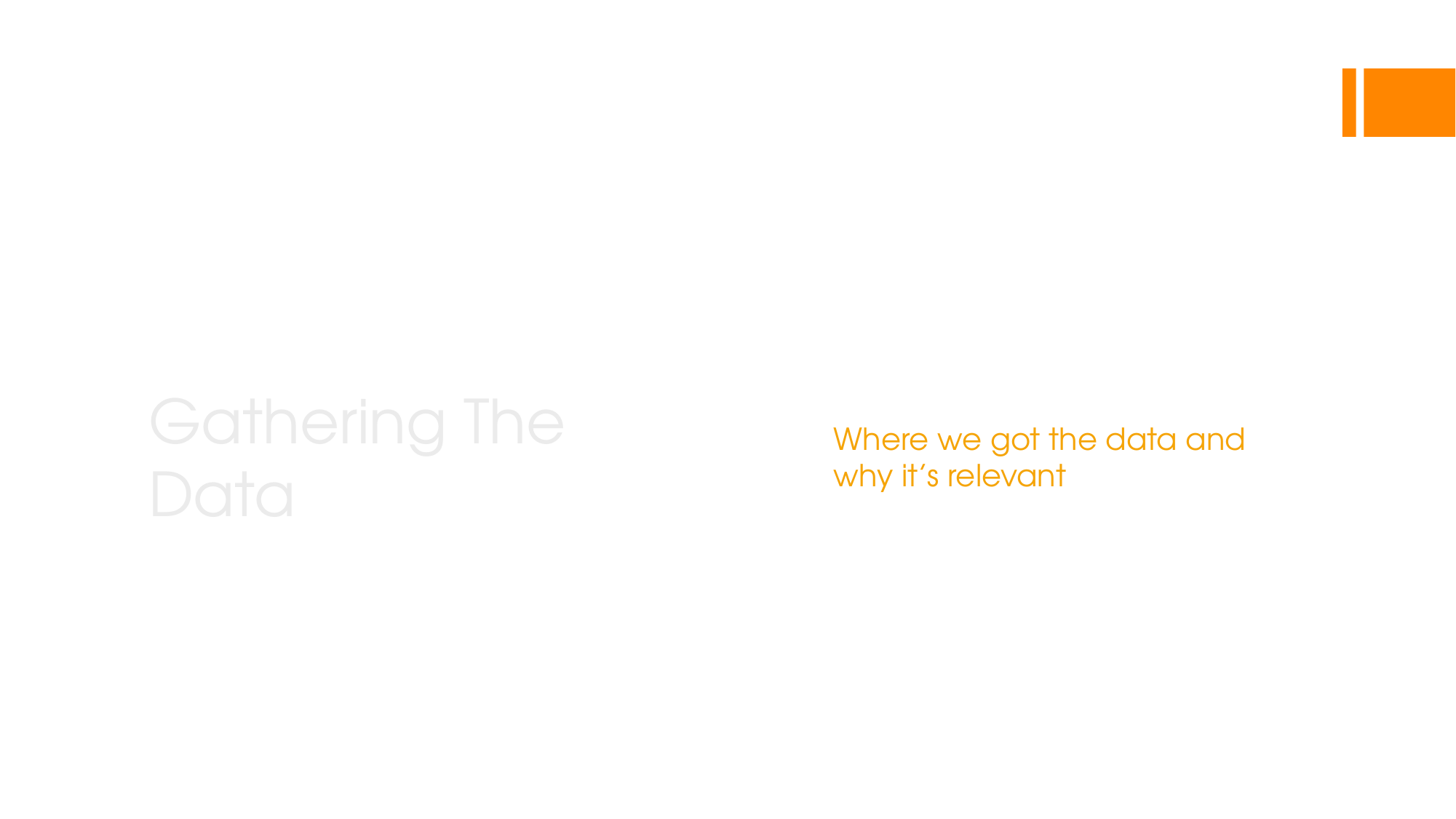

Gathering The Data
Where we got the data and why it’s relevant